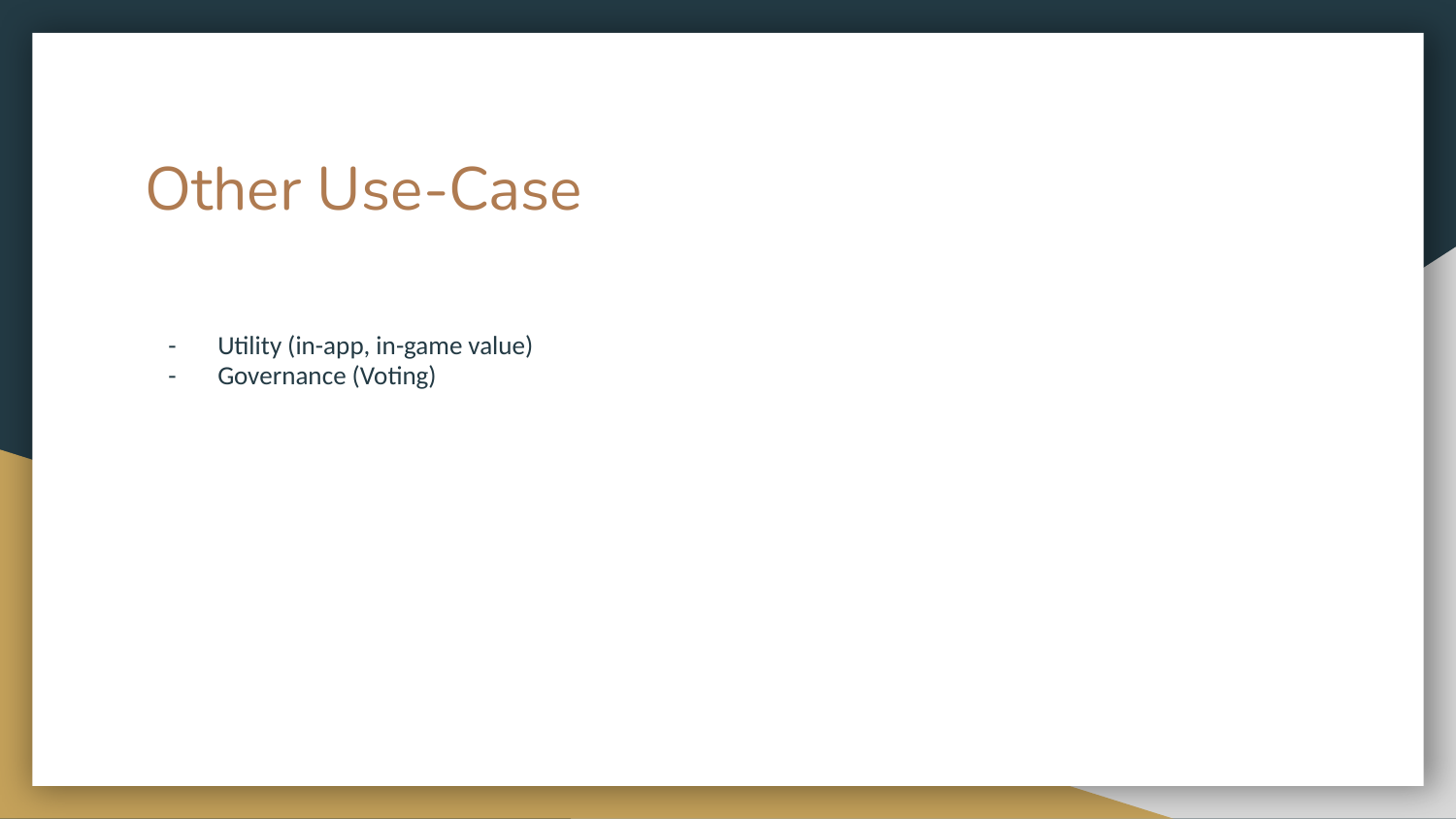

# Other Use-Case
Utility (in-app, in-game value)
Governance (Voting)